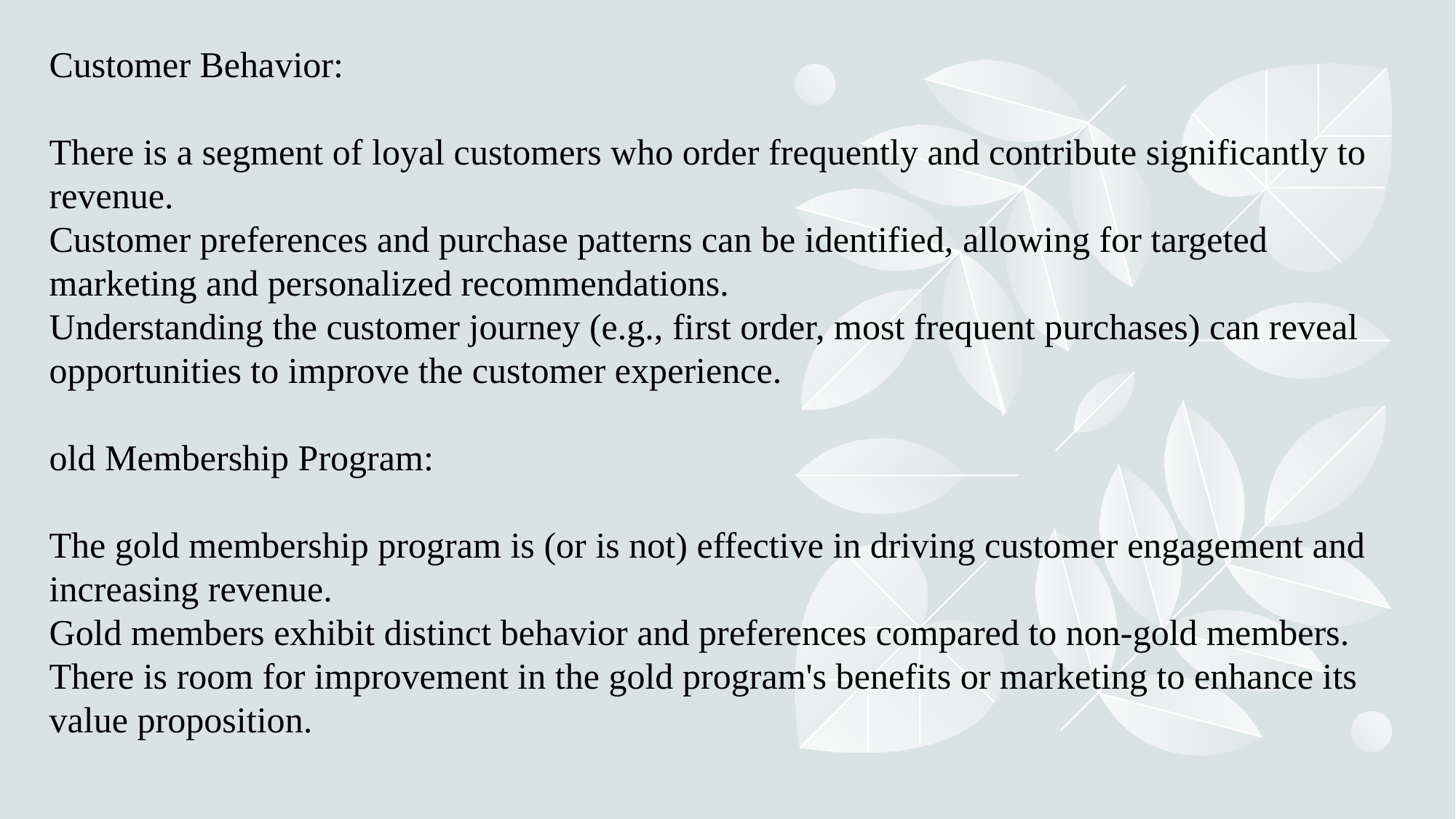

Customer Behavior:

There is a segment of loyal customers who order frequently and contribute significantly to revenue.
Customer preferences and purchase patterns can be identified, allowing for targeted marketing and personalized recommendations.
Understanding the customer journey (e.g., first order, most frequent purchases) can reveal opportunities to improve the customer experience.

old Membership Program:

The gold membership program is (or is not) effective in driving customer engagement and increasing revenue.
Gold members exhibit distinct behavior and preferences compared to non-gold members.
There is room for improvement in the gold program's benefits or marketing to enhance its value proposition.